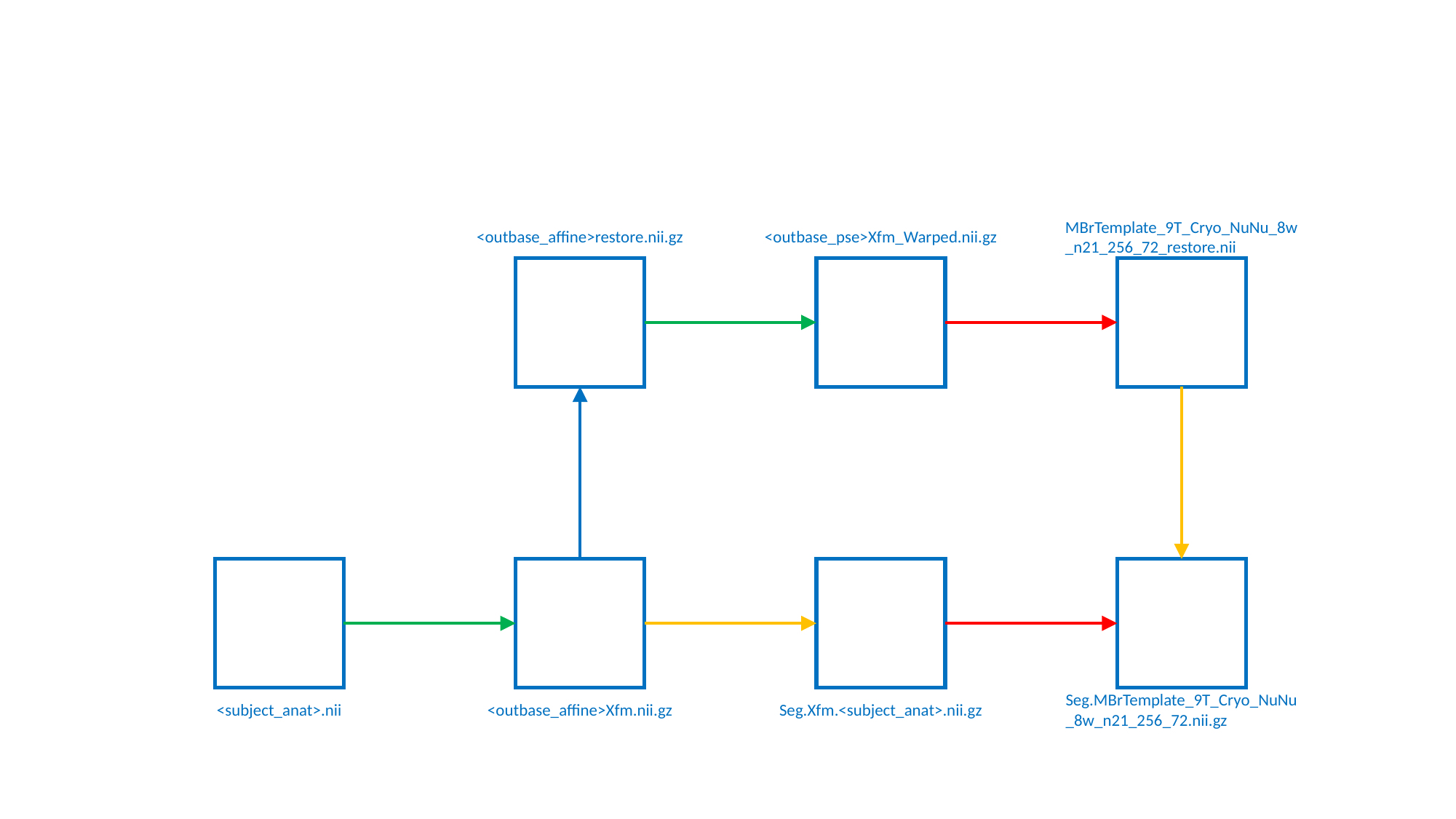

#
<outbase_affine>restore.nii.gz
<outbase_pse>Xfm_Warped.nii.gz
MBrTemplate_9T_Cryo_NuNu_8w_n21_256_72_restore.nii

<subject_anat>.nii
<outbase_affine>Xfm.nii.gz
Seg.Xfm.<subject_anat>.nii.gz
Seg.MBrTemplate_9T_Cryo_NuNu_8w_n21_256_72.nii.gz